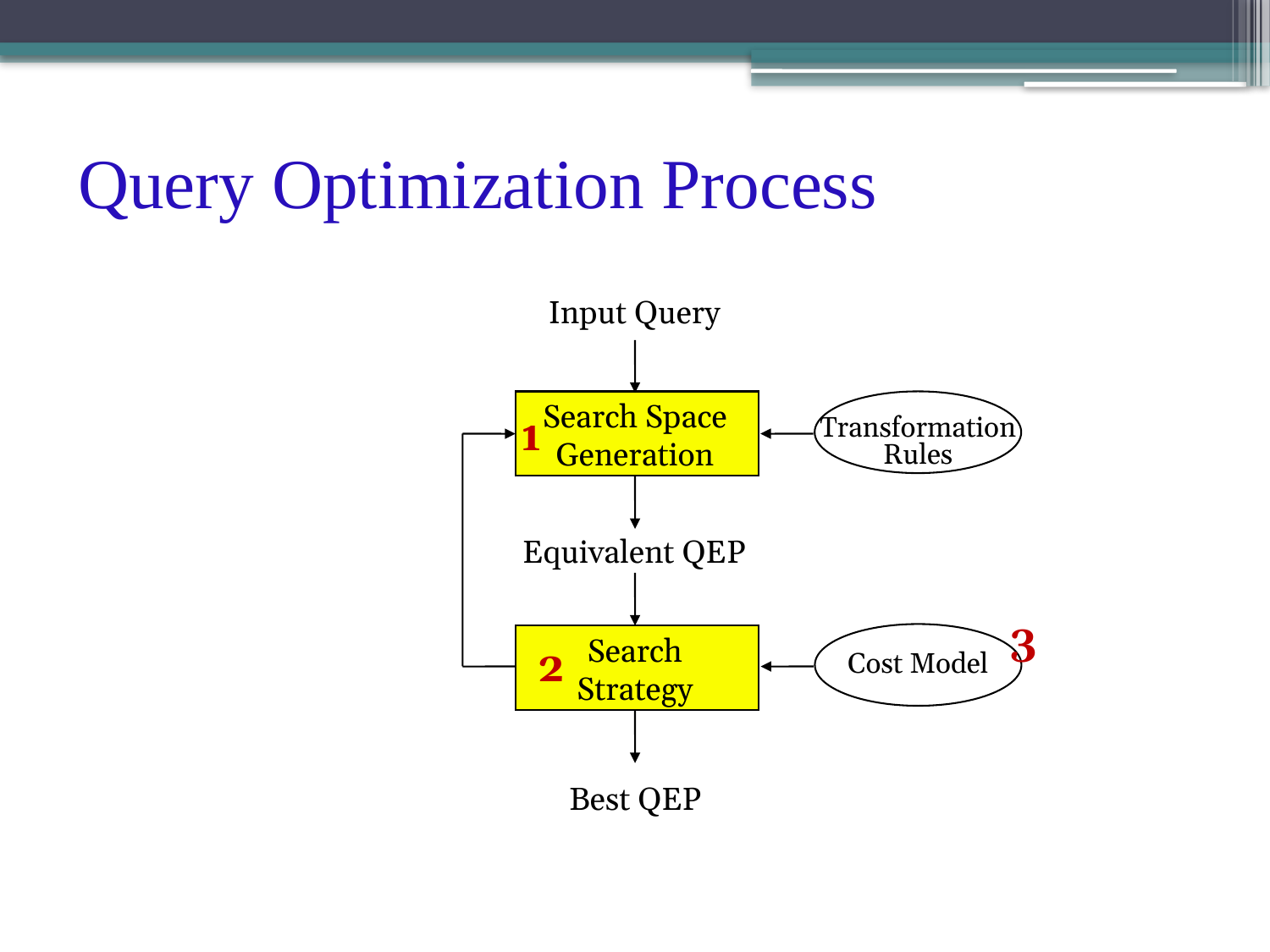

# Query Optimization Process
Input Query

Search Space
Generation

Transformation
Rules
1

Equivalent QEP

3
Search
Strategy

Cost Model

2

Best QEP